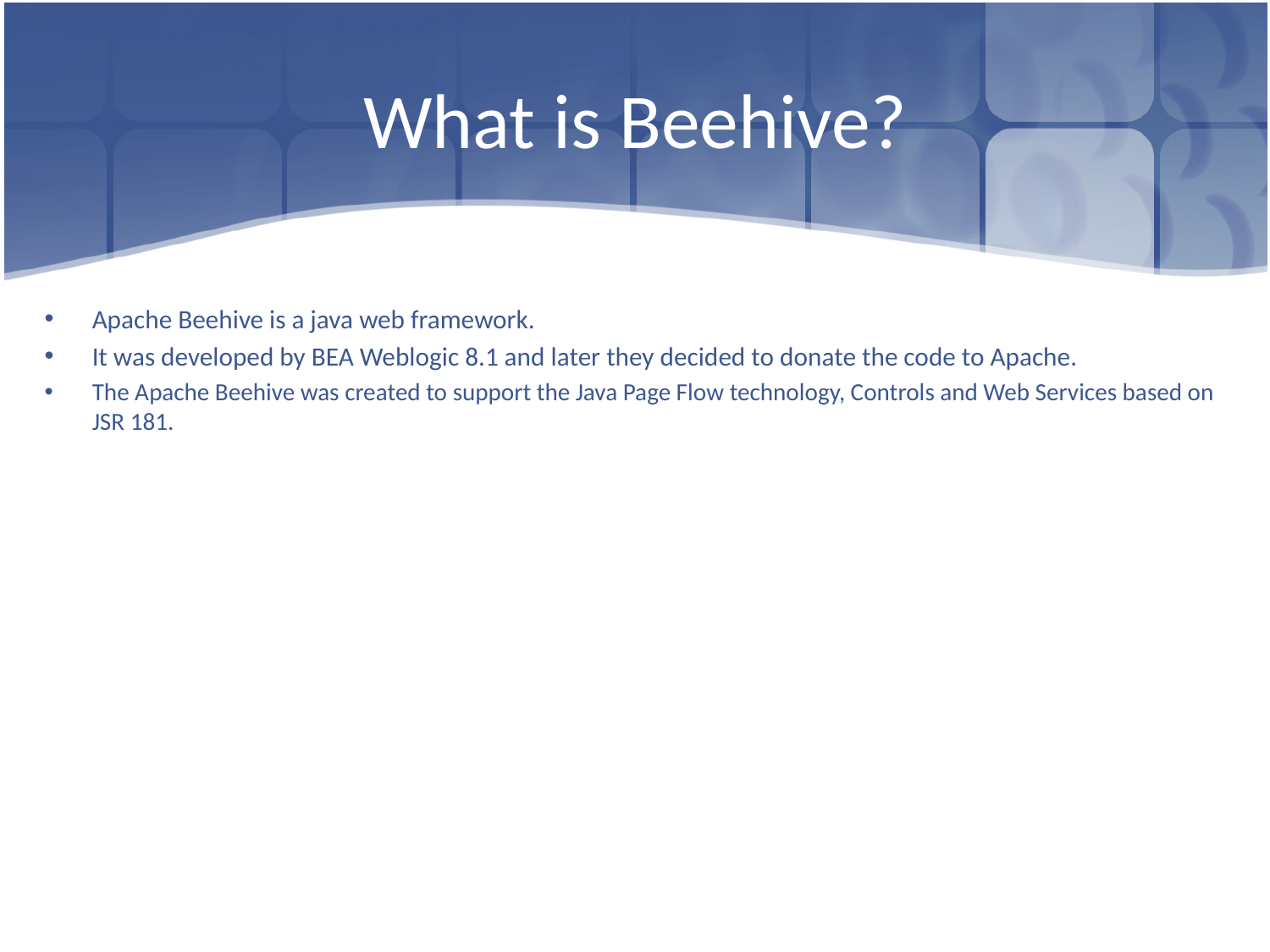

# What is Beehive?
Apache Beehive is a java web framework.
It was developed by BEA Weblogic 8.1 and later they decided to donate the code to Apache.
The Apache Beehive was created to support the Java Page Flow technology, Controls and Web Services based on JSR 181.